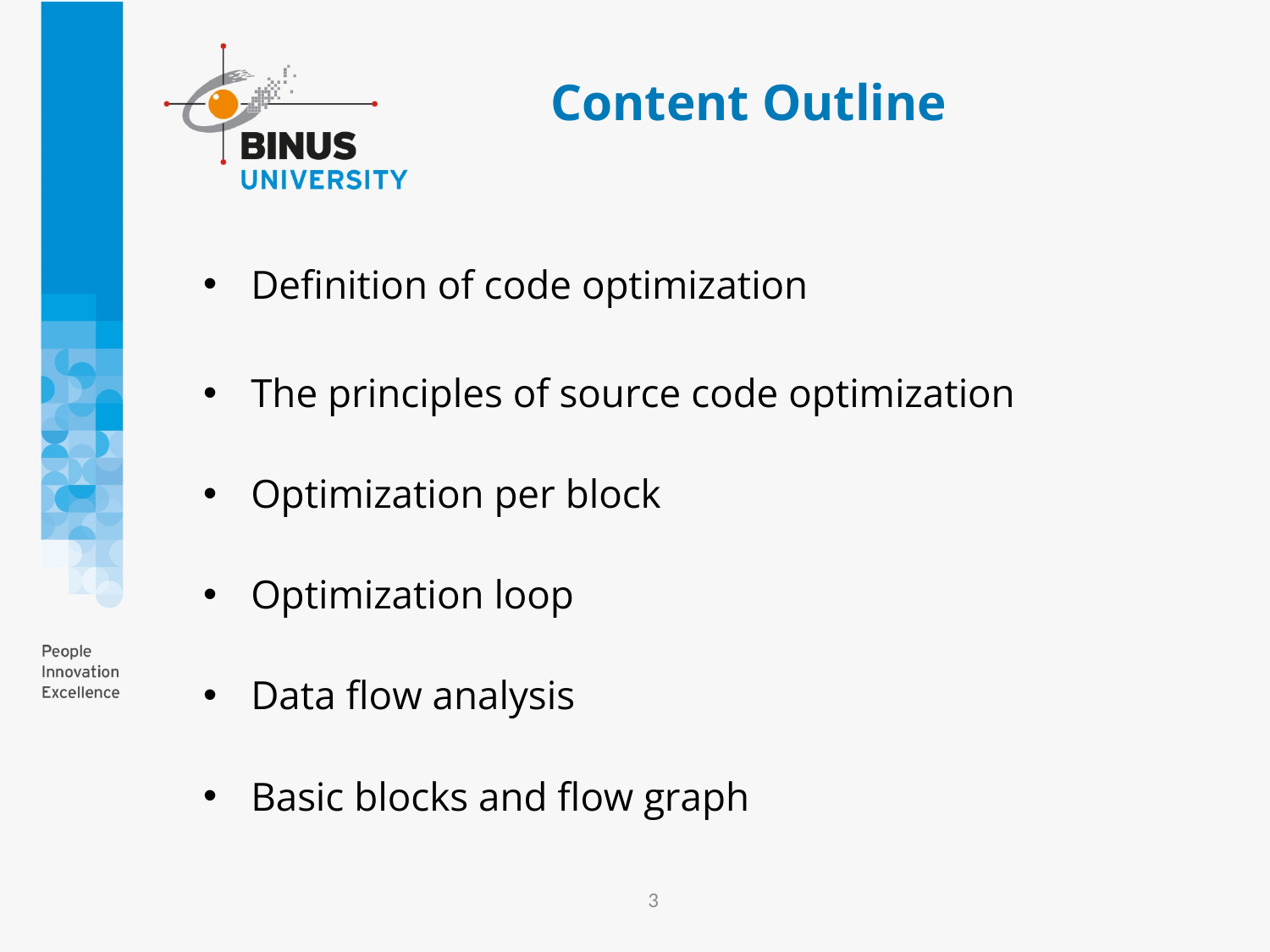

# Content Outline
Definition of code optimization

The principles of source code optimization
Optimization per block
Optimization loop
Data flow analysis
Basic blocks and flow graph
3